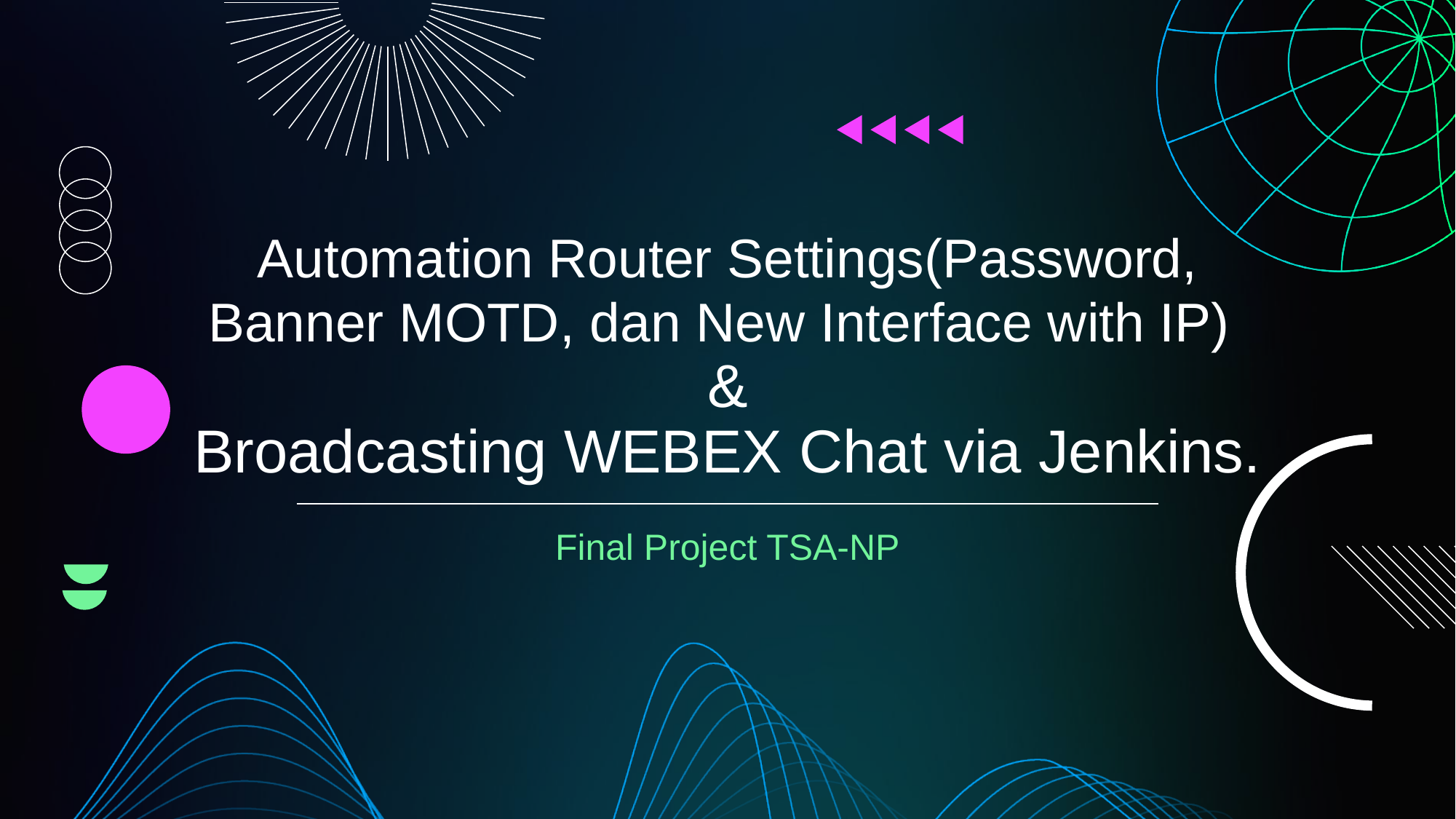

# Automation Router Settings(Password, Banner MOTD, dan New Interface with IP) & Broadcasting WEBEX Chat via Jenkins.

Final Project TSA-NP